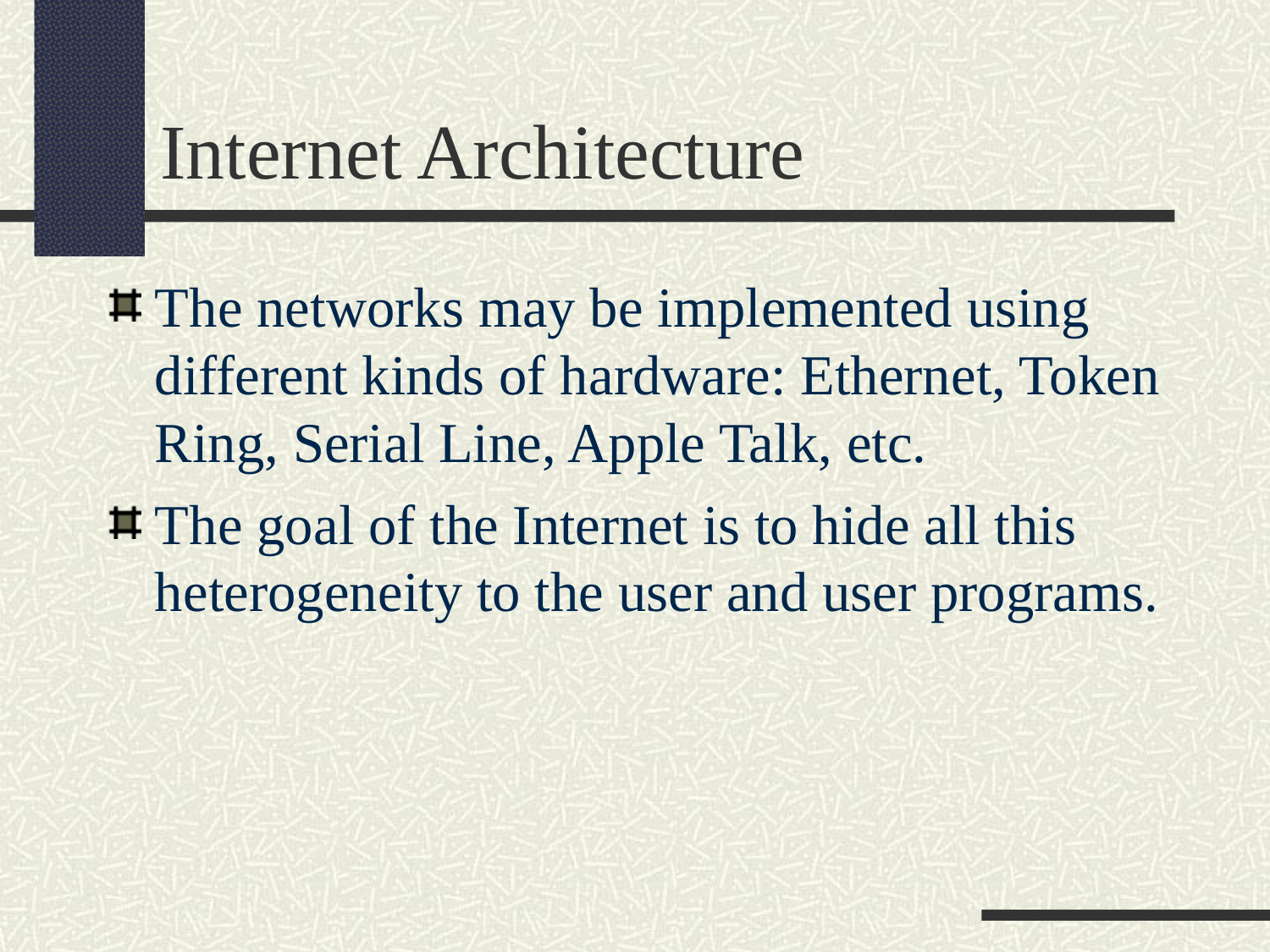

Internet Architecture
The networks may be implemented using different kinds of hardware: Ethernet, Token Ring, Serial Line, Apple Talk, etc.
The goal of the Internet is to hide all this heterogeneity to the user and user programs.